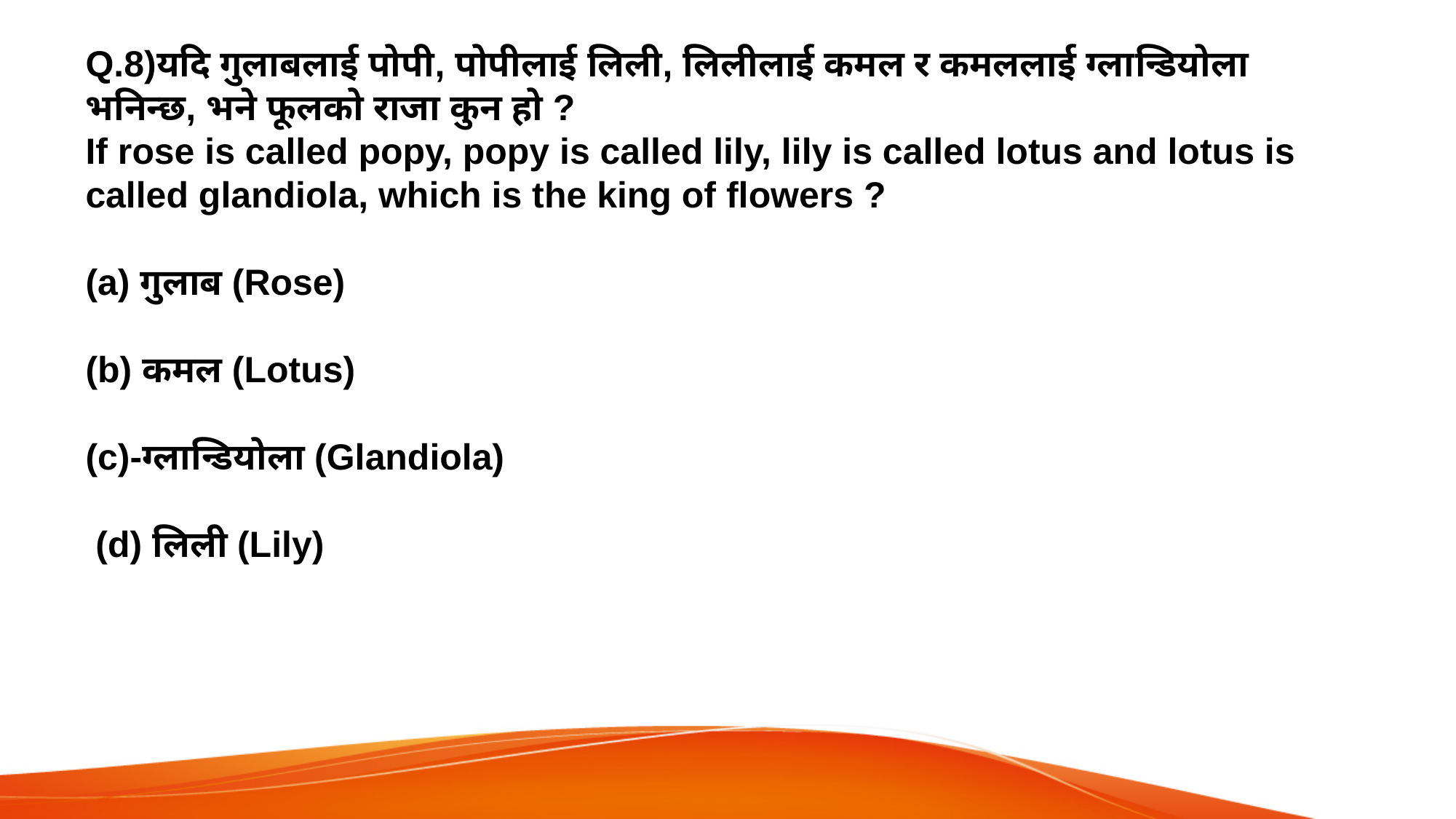

Q.8)यदि गुलाबलाई पोपी, पोपीलाई लिली, लिलीलाई कमल र कमललाई ग्लान्डियोला भनिन्छ, भने फूलको राजा कुन हो ?
If rose is called popy, popy is called lily, lily is called lotus and lotus is called glandiola, which is the king of flowers ?

(a) गुलाब (Rose)

(b) कमल (Lotus)

(c)-ग्लान्डियोला (Glandiola)

 (d) लिली (Lily)